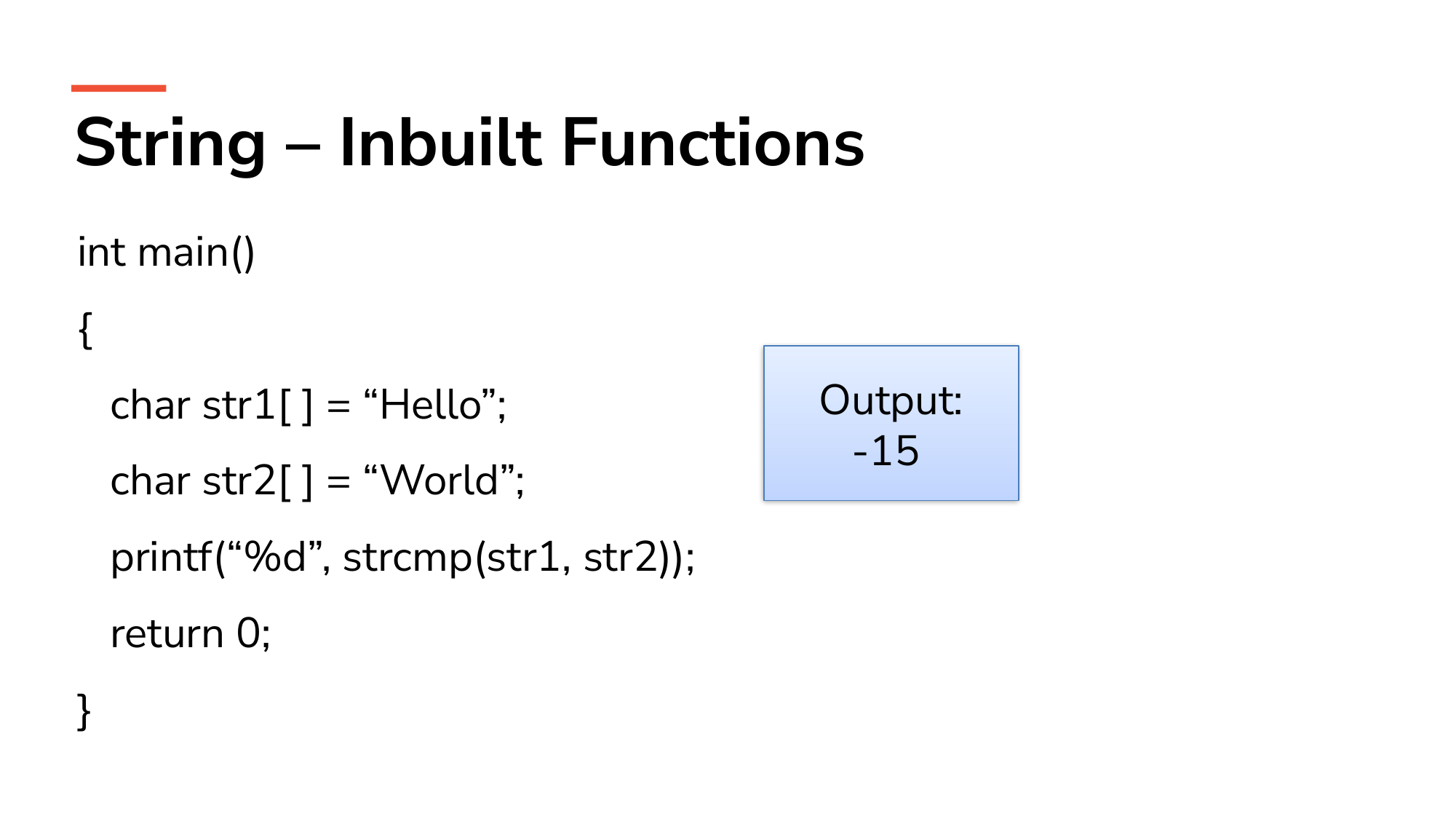

String – Inbuilt Functions
int main()
{
   char str1[ ] = “Hello”;
   char str2[ ] = “World”;
   printf(“%d”, strcmp(str1, str2));
   return 0;
}

Output:
-15